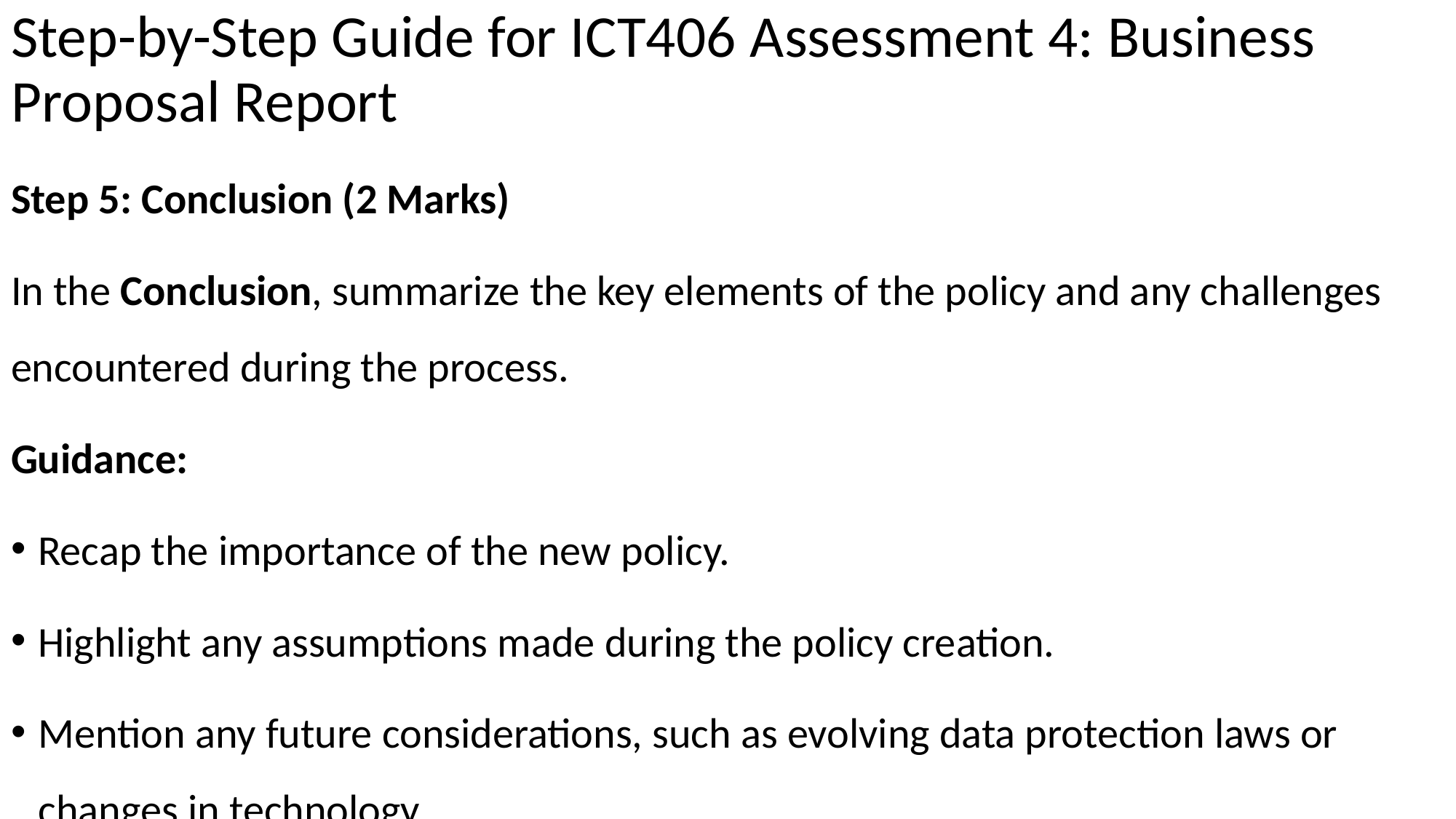

# Step-by-Step Guide for ICT406 Assessment 4: Business Proposal Report
Step 5: Conclusion (2 Marks)
In the Conclusion, summarize the key elements of the policy and any challenges encountered during the process.
Guidance:
Recap the importance of the new policy.
Highlight any assumptions made during the policy creation.
Mention any future considerations, such as evolving data protection laws or changes in technology.